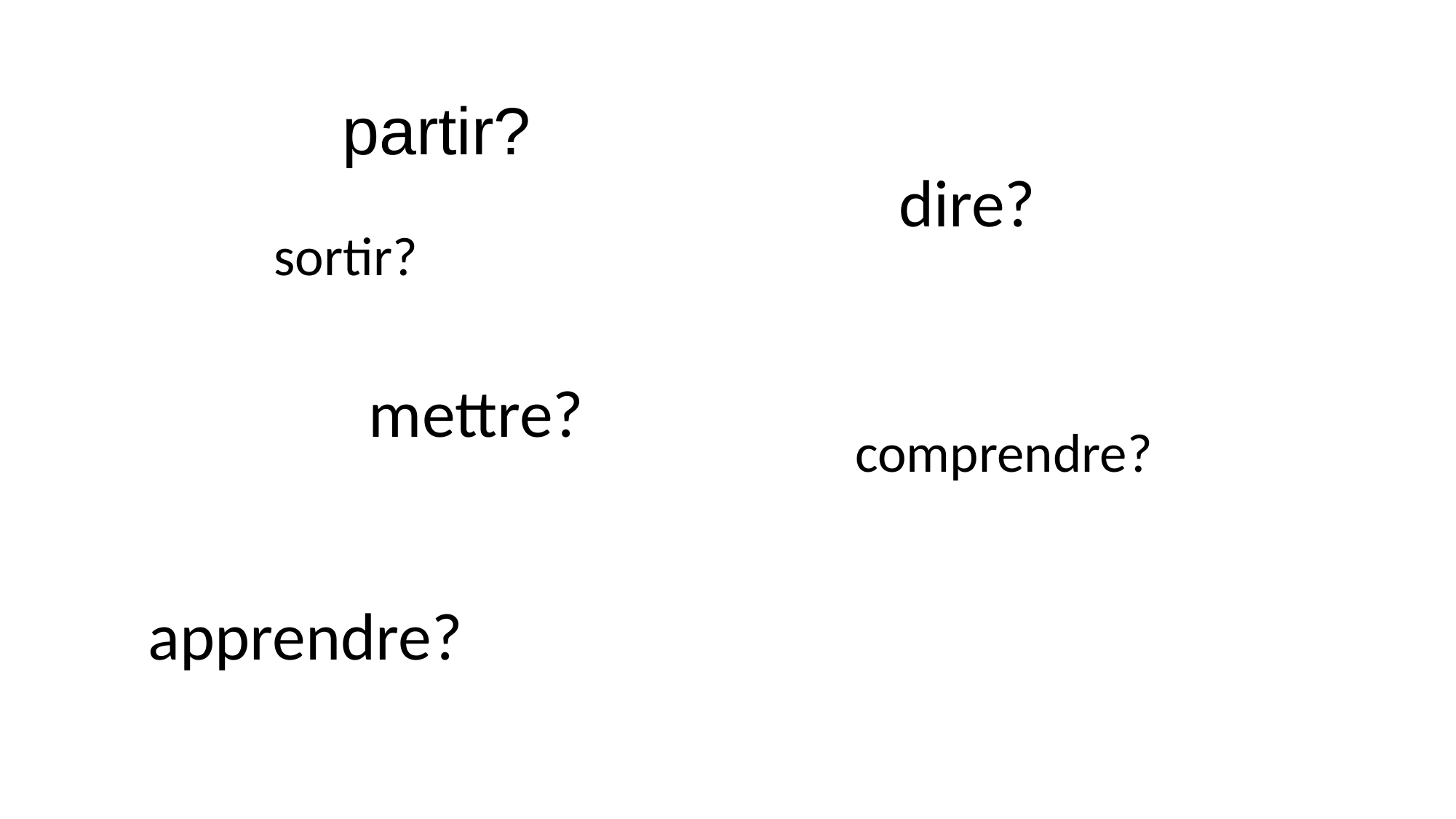

# partir?

dire?
sortir?
mettre?
comprendre?
apprendre?